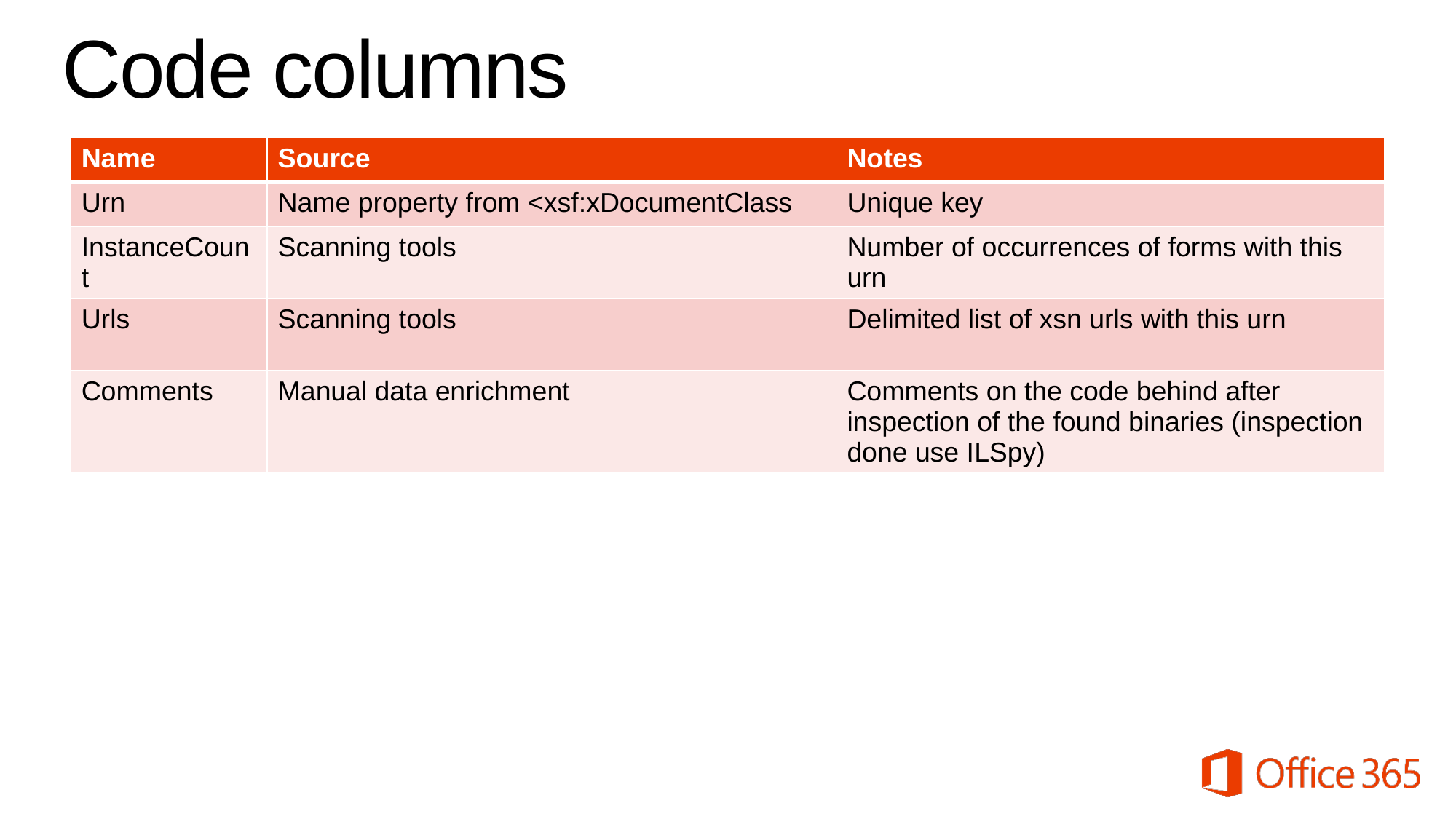

# Code columns
| Name | Source | Notes |
| --- | --- | --- |
| Urn | Name property from <xsf:xDocumentClass | Unique key |
| InstanceCount | Scanning tools | Number of occurrences of forms with this urn |
| Urls | Scanning tools | Delimited list of xsn urls with this urn |
| Comments | Manual data enrichment | Comments on the code behind after inspection of the found binaries (inspection done use ILSpy) |